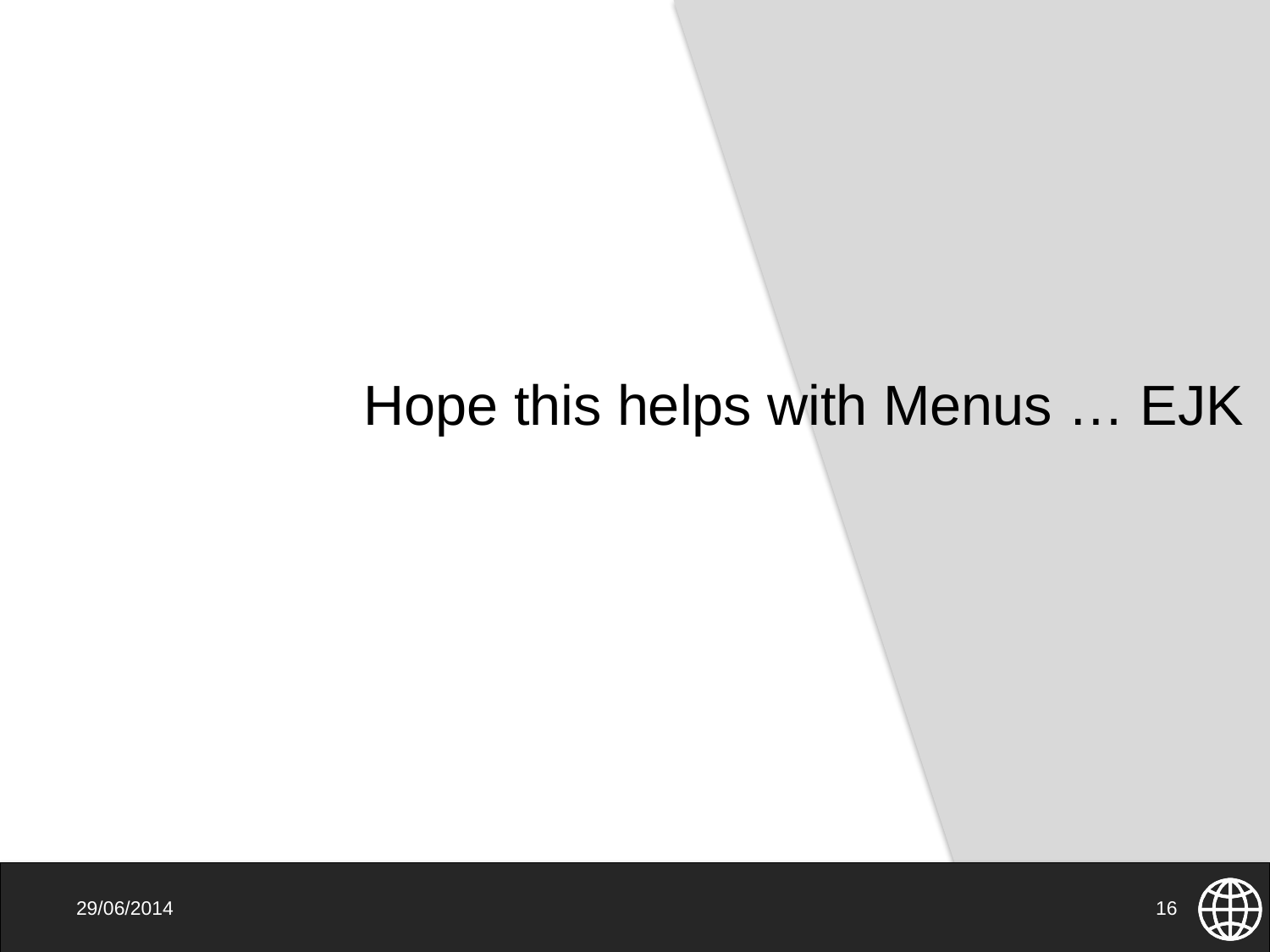

# Hope this helps with Menus … EJK
29/06/2014
16